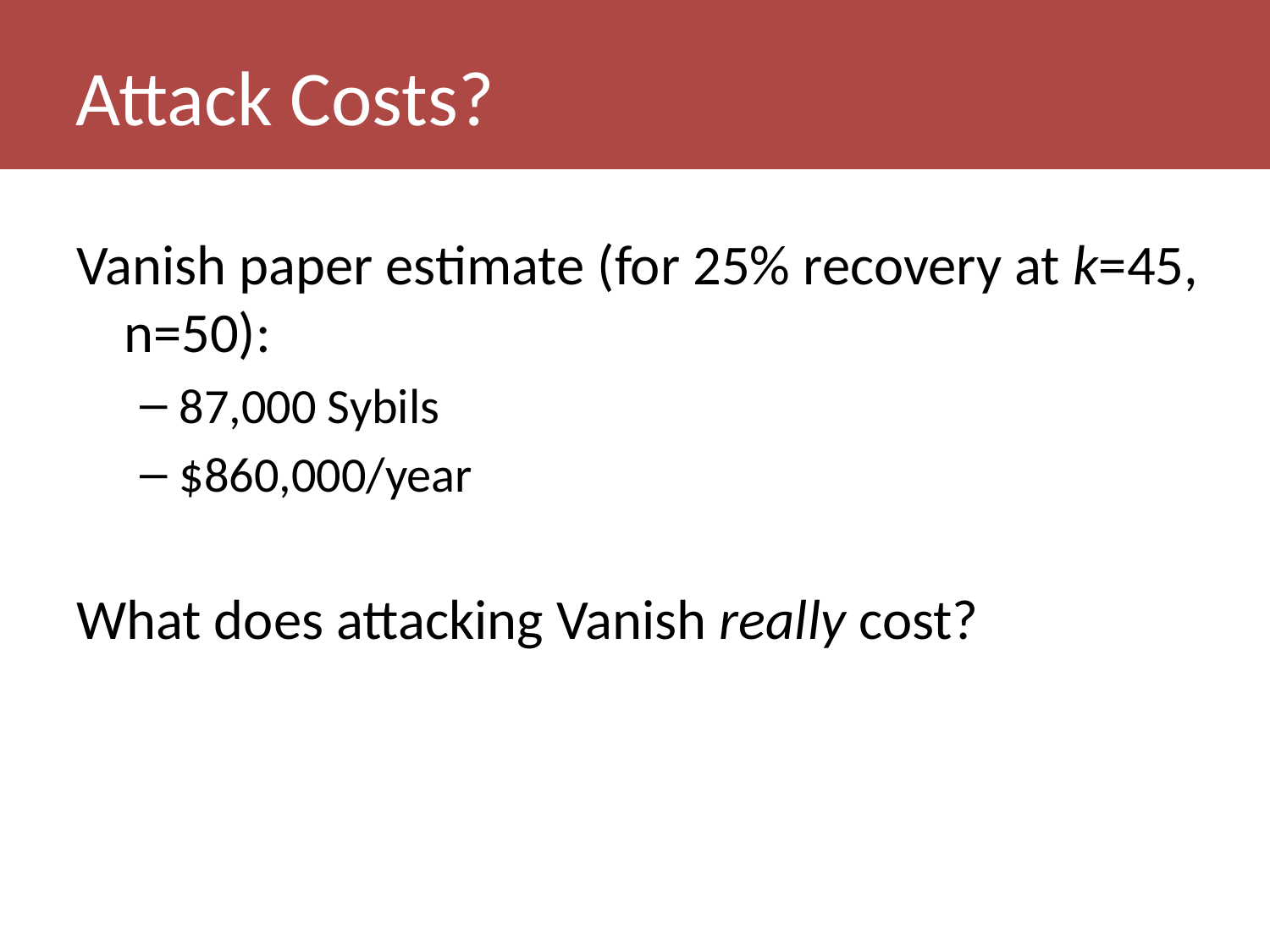

# Attack Costs?
Vanish paper estimate (for 25% recovery at k=45, n=50):
87,000 Sybils
$860,000/year

What does attacking Vanish really cost?